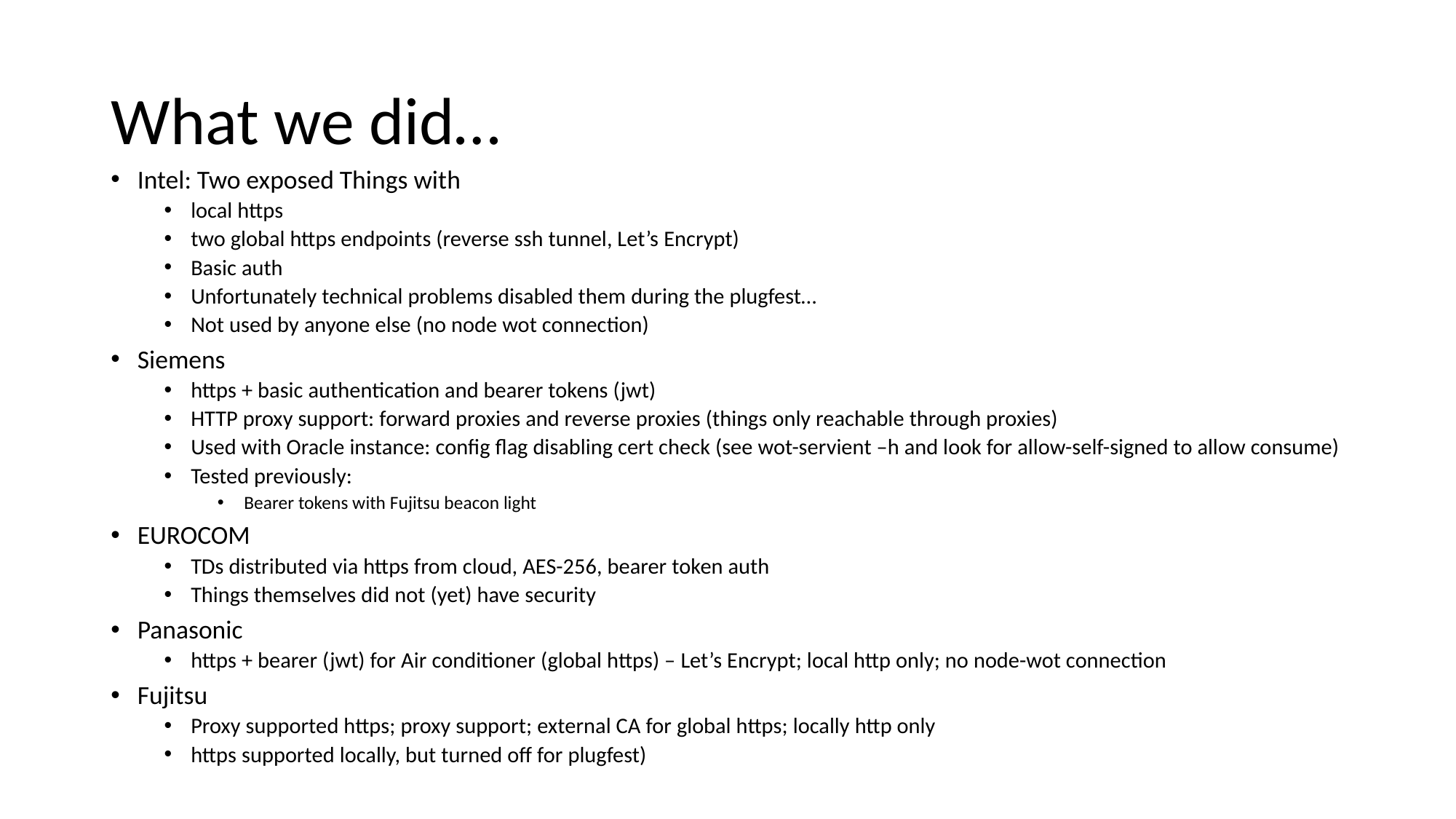

# What we did…
Intel: Two exposed Things with
local https
two global https endpoints (reverse ssh tunnel, Let’s Encrypt)
Basic auth
Unfortunately technical problems disabled them during the plugfest…
Not used by anyone else (no node wot connection)
Siemens
https + basic authentication and bearer tokens (jwt)
HTTP proxy support: forward proxies and reverse proxies (things only reachable through proxies)
Used with Oracle instance: config flag disabling cert check (see wot-servient –h and look for allow-self-signed to allow consume)
Tested previously:
Bearer tokens with Fujitsu beacon light
EUROCOM
TDs distributed via https from cloud, AES-256, bearer token auth
Things themselves did not (yet) have security
Panasonic
https + bearer (jwt) for Air conditioner (global https) – Let’s Encrypt; local http only; no node-wot connection
Fujitsu
Proxy supported https; proxy support; external CA for global https; locally http only
https supported locally, but turned off for plugfest)